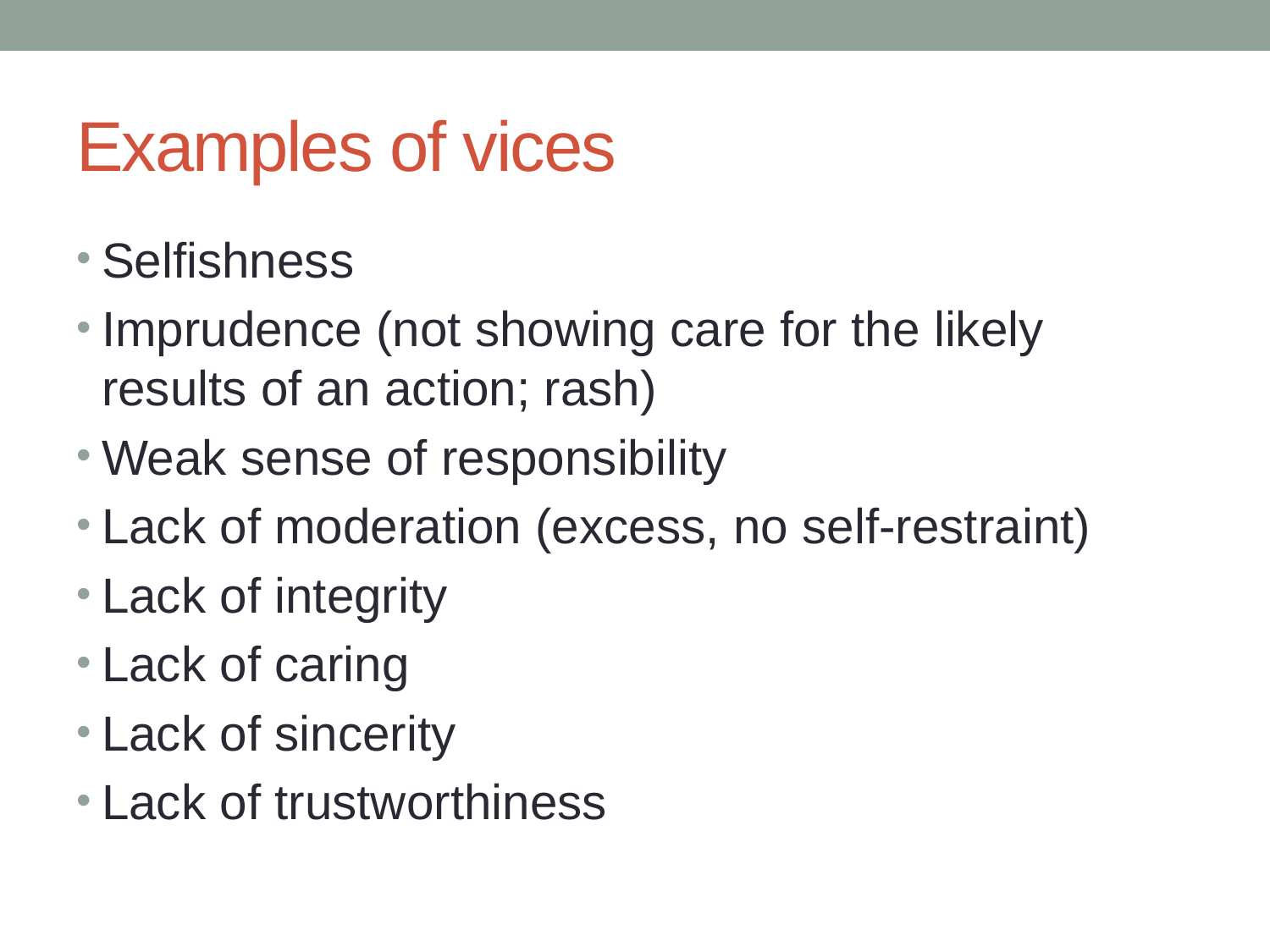

# Examples of vices
Selfishness
Imprudence (not showing care for the likely results of an action; rash)
Weak sense of responsibility
Lack of moderation (excess, no self-restraint)
Lack of integrity
Lack of caring
Lack of sincerity
Lack of trustworthiness